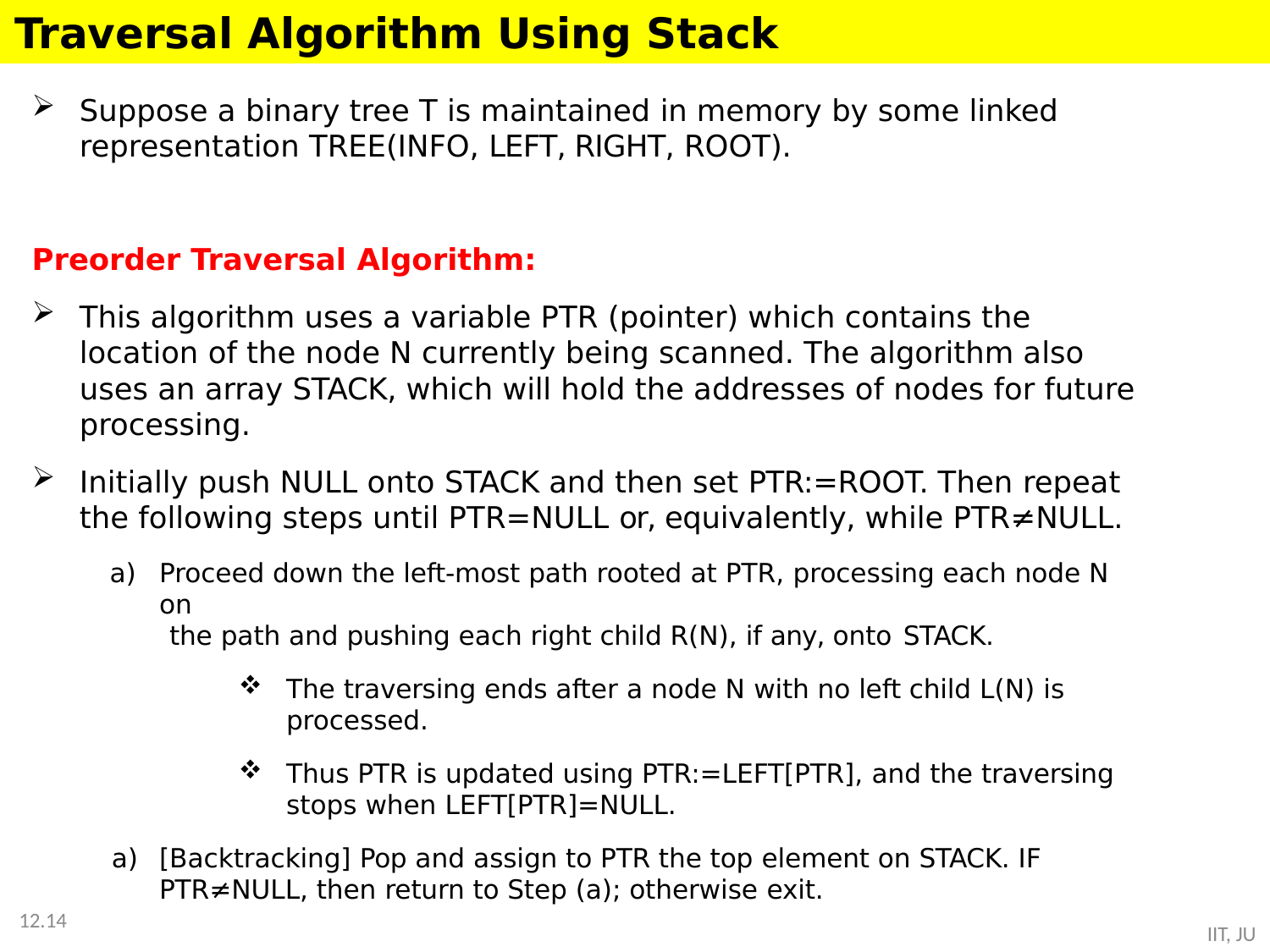

# Traversal Algorithm Using Stack
Suppose a binary tree T is maintained in memory by some linked  representation TREE(INFO, LEFT, RIGHT, ROOT).

Preorder Traversal Algorithm:
This algorithm uses a variable PTR (pointer) which contains the  location of the node N currently being scanned. The algorithm also  uses an array STACK, which will hold the addresses of nodes for future  processing.
Initially push NULL onto STACK and then set PTR:=ROOT. Then repeat  the following steps until PTR=NULL or, equivalently, while PTR≠NULL.
Proceed down the left-most path rooted at PTR, processing each node N on
the path and pushing each right child R(N), if any, onto STACK.
The traversing ends after a node N with no left child L(N) is  processed.
Thus PTR is updated using PTR:=LEFT[PTR], and the traversing  stops when LEFT[PTR]=NULL.
a)	[Backtracking] Pop and assign to PTR the top element on STACK. IF  PTR≠NULL, then return to Step (a); otherwise exit.
12.14
IIT, JU